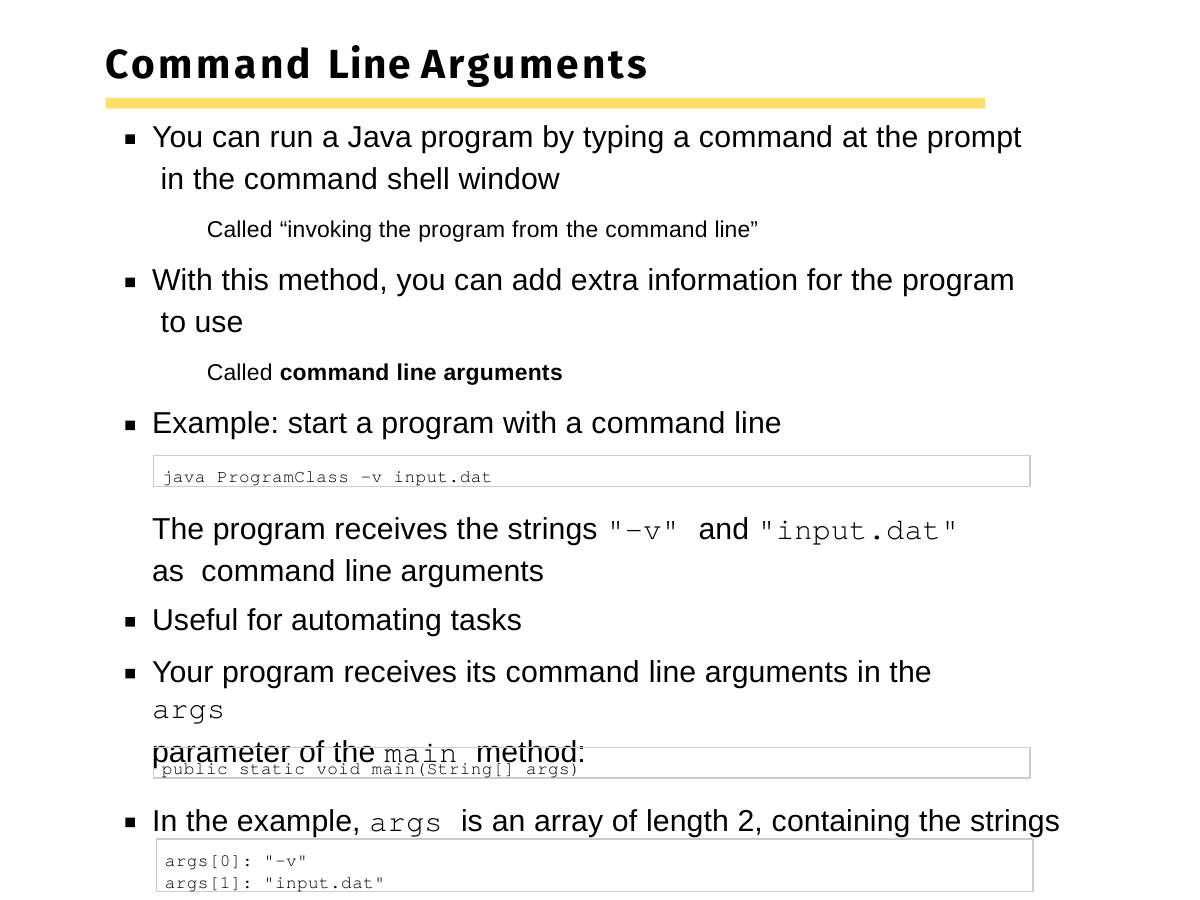

# Command Line Arguments

You can run a Java program by typing a command at the prompt  in the command shell window
Called “invoking the program from the command line”
With this method, you can add extra information for the program  to use
Called command line arguments
Example: start a program with a command line

java ProgramClass -v input.dat
The program receives the strings "-v" and "input.dat" as  command line arguments
Useful for automating tasks
Your program receives its command line arguments in the args
parameter of the main method:

public static void main(String[] args)
In the example, args is an array of length 2, containing the strings

args[0]: "-v"
args[1]: "input.dat"